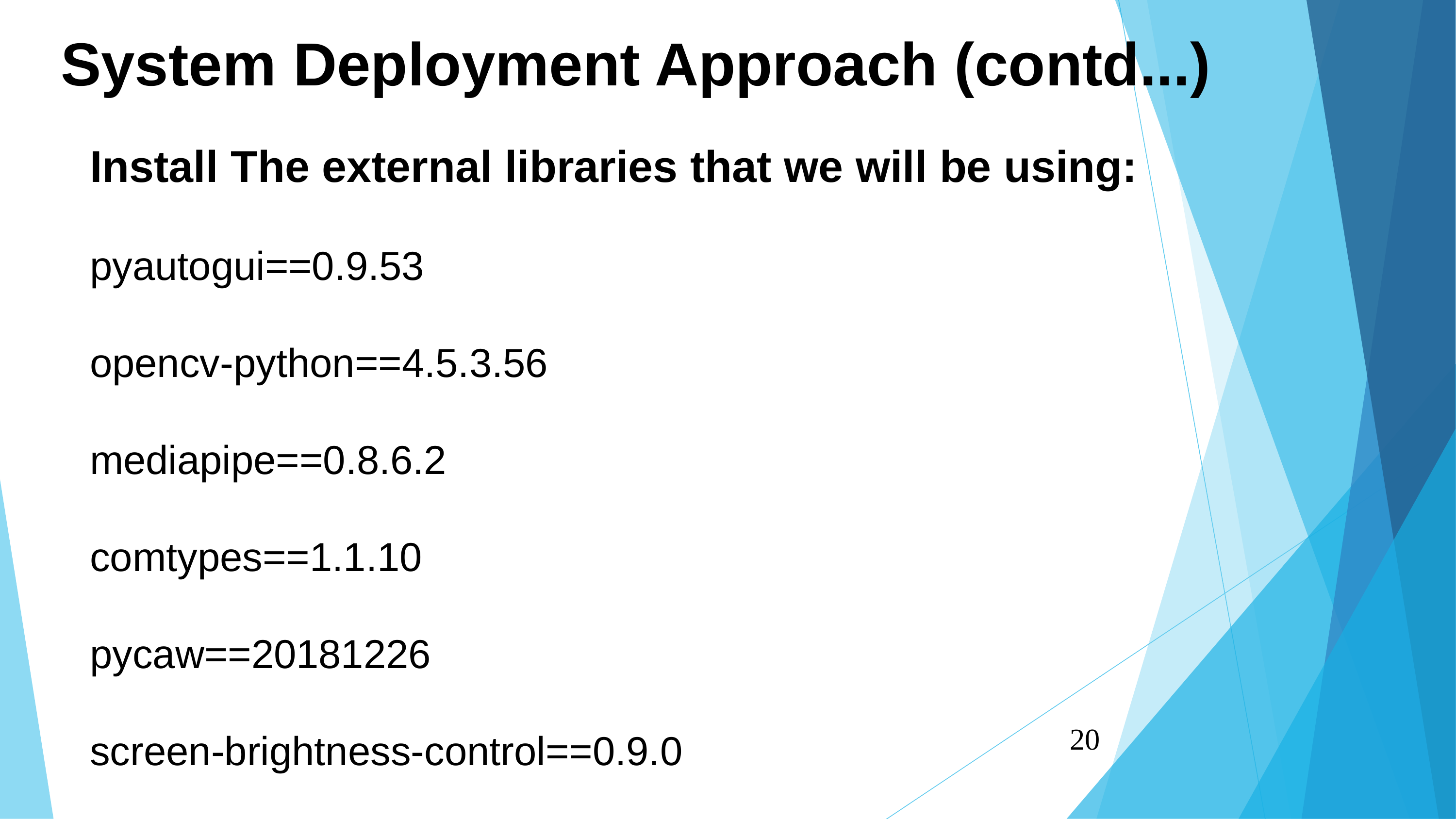

System Deployment Approach (contd...)

Install The external libraries that we will be using:

pyautogui==0.9.53

opencv-python==4.5.3.56

mediapipe==0.8.6.2

comtypes==1.1.10

pycaw==20181226

screen-brightness-control==0.9.0

20